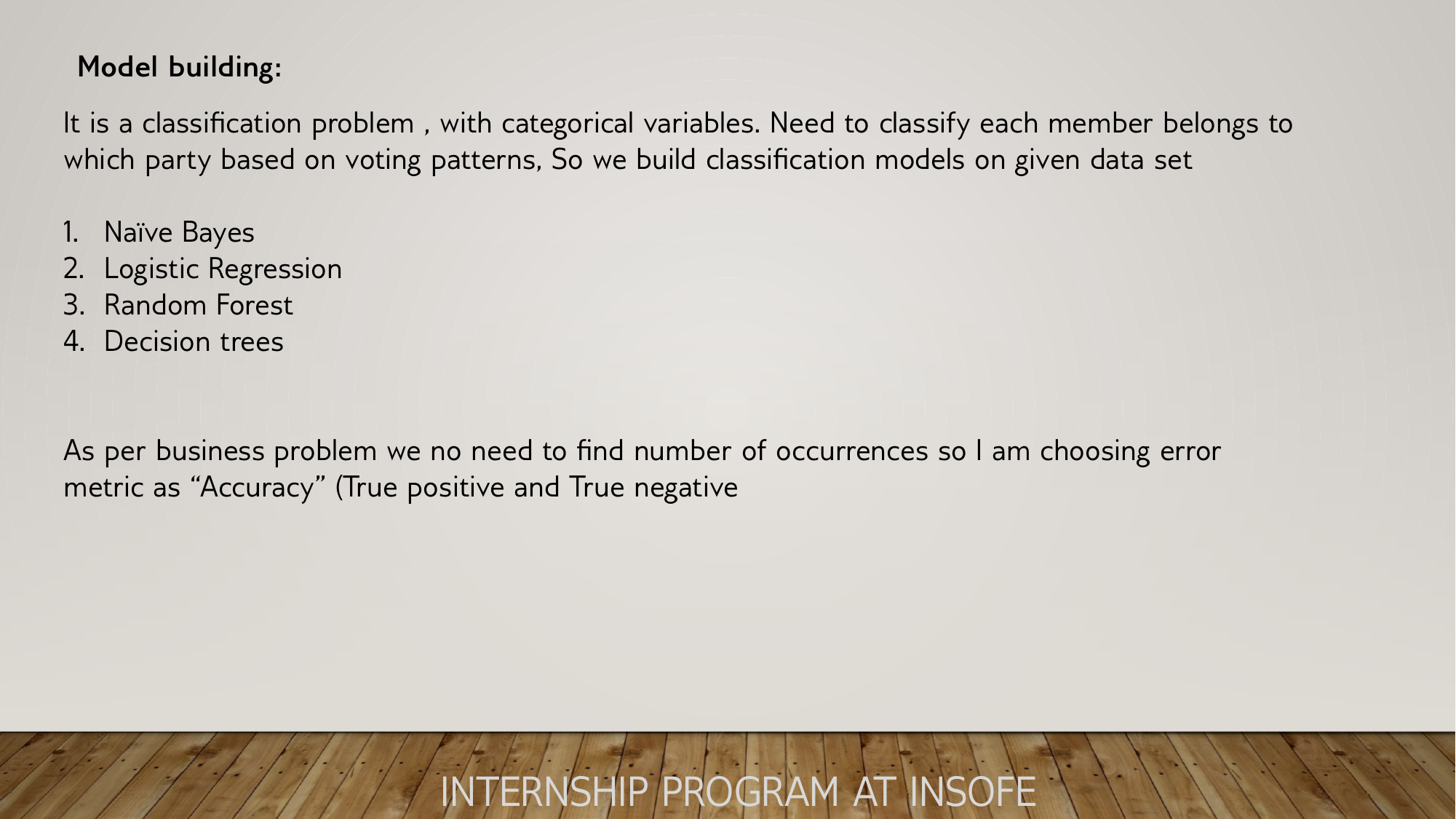

Model building:
It is a classification problem , with categorical variables. Need to classify each member belongs to which party based on voting patterns, So we build classification models on given data set

Naïve Bayes
Logistic Regression
Random Forest
Decision trees

As per business problem we no need to find number of occurrences so I am choosing error metric as “Accuracy” (True positive and True negative

Internship program at INSOFE